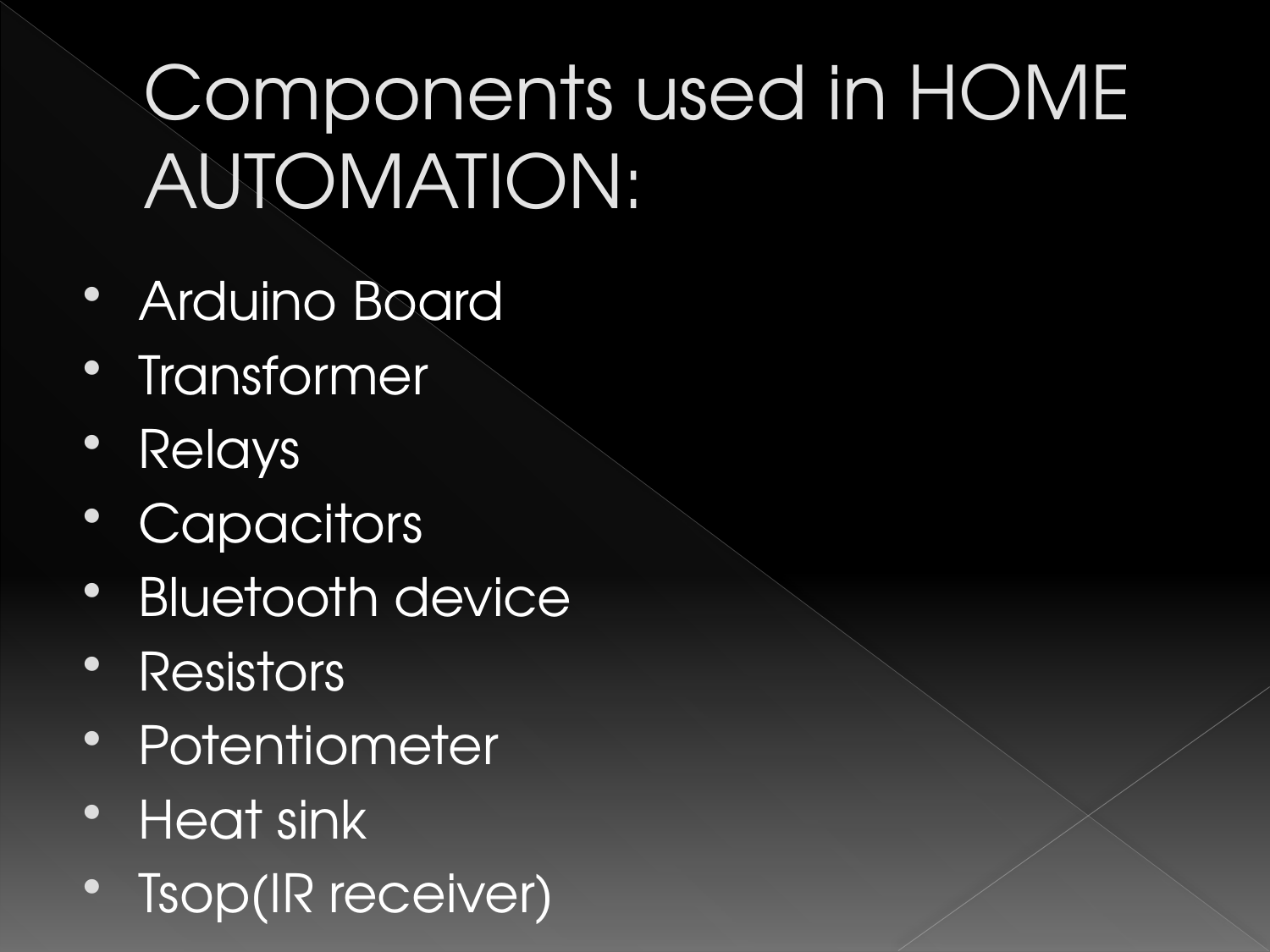

# Components used in HOME AUTOMATION:
Arduino Board
Transformer
Relays
Capacitors
Bluetooth device
Resistors
Potentiometer
Heat sink
Tsop(IR receiver)